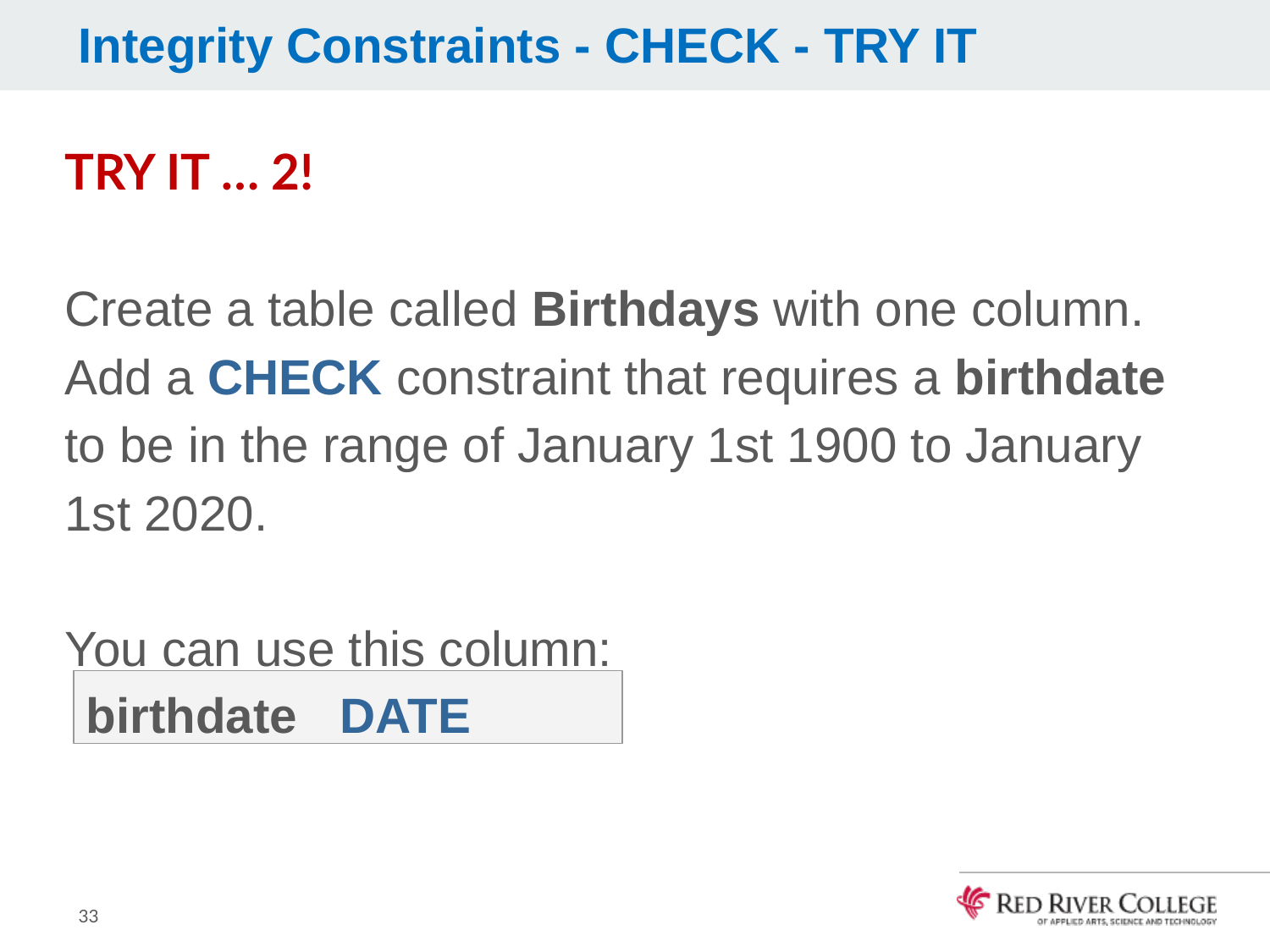

# Integrity Constraints - CHECK - TRY IT
TRY IT … 2!

Create a table called Birthdays with one column. Add a CHECK constraint that requires a birthdate to be in the range of January 1st 1900 to January 1st 2020.

You can use this column:
birthdate	DATE
33